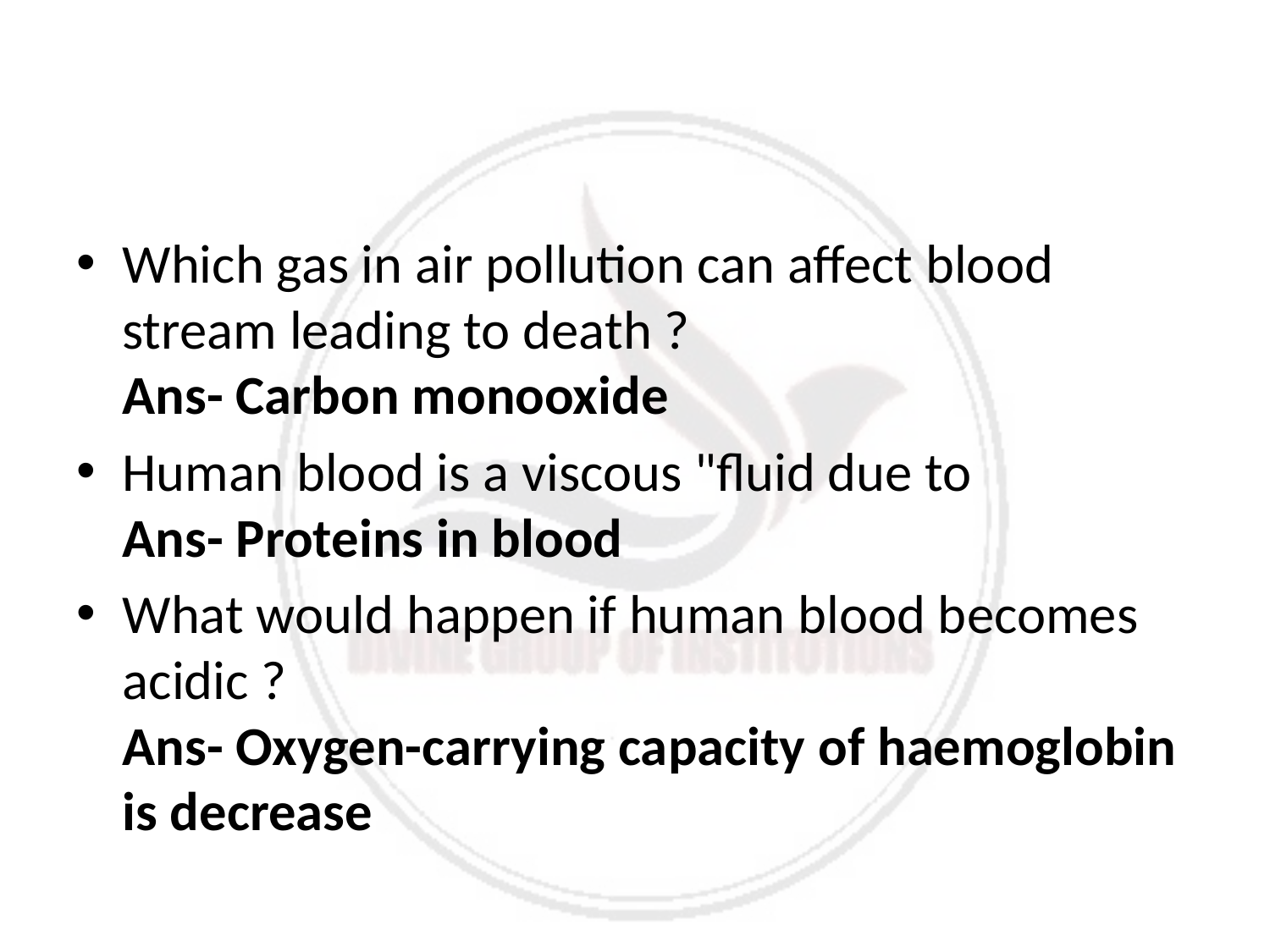

#
Which gas in air pollution can affect blood stream leading to death ? 
Ans- Carbon monooxide
Human blood is a viscous "fluid due to 
Ans- Proteins in blood
What would happen if human blood becomes acidic ? 
Ans- Oxygen-carrying capacity of haemoglobin is decrease